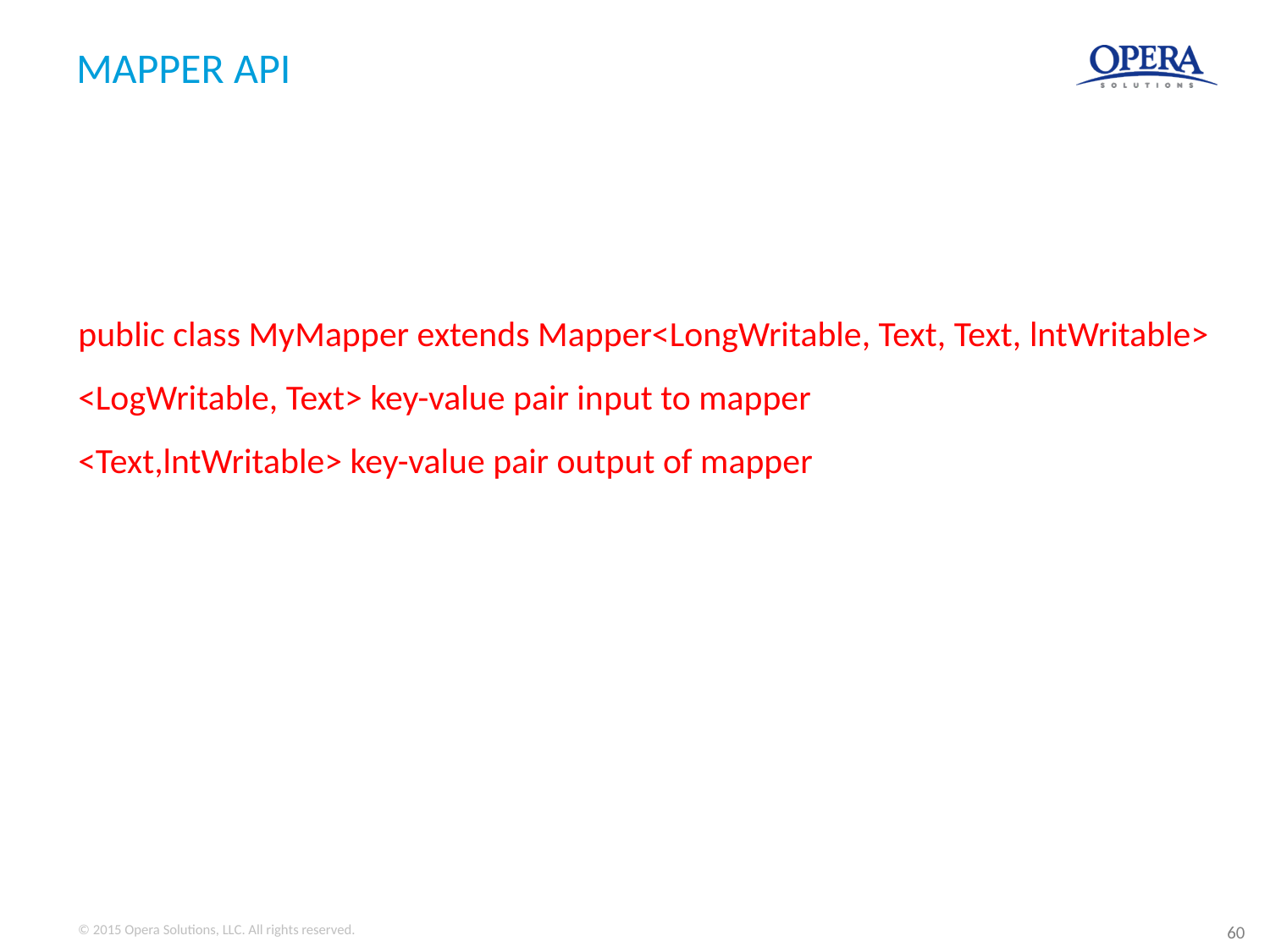

# MAPPER API
public class MyMapper extends Mapper<LongWritable, Text, Text, lntWritable>
<LogWritable, Text> key-value pair input to mapper
<Text,lntWritable> key-value pair output of mapper